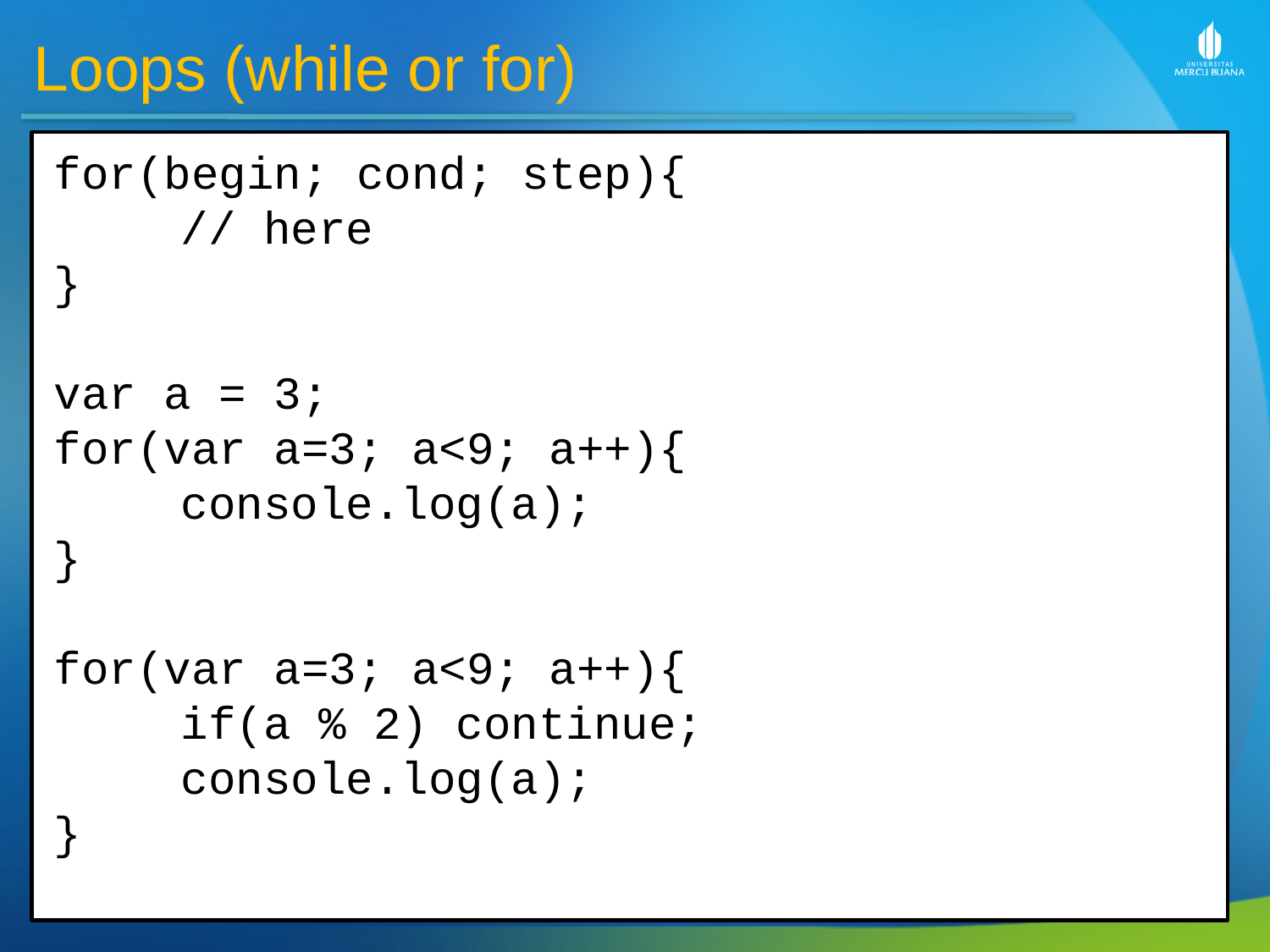

Loops (while or for)

for(begin; cond; step){
	// here
}

var a = 3;
for(var a=3; a<9; a++){
	console.log(a);
}

for(var a=3; a<9; a++){
	if(a % 2) continue;
	console.log(a);
}